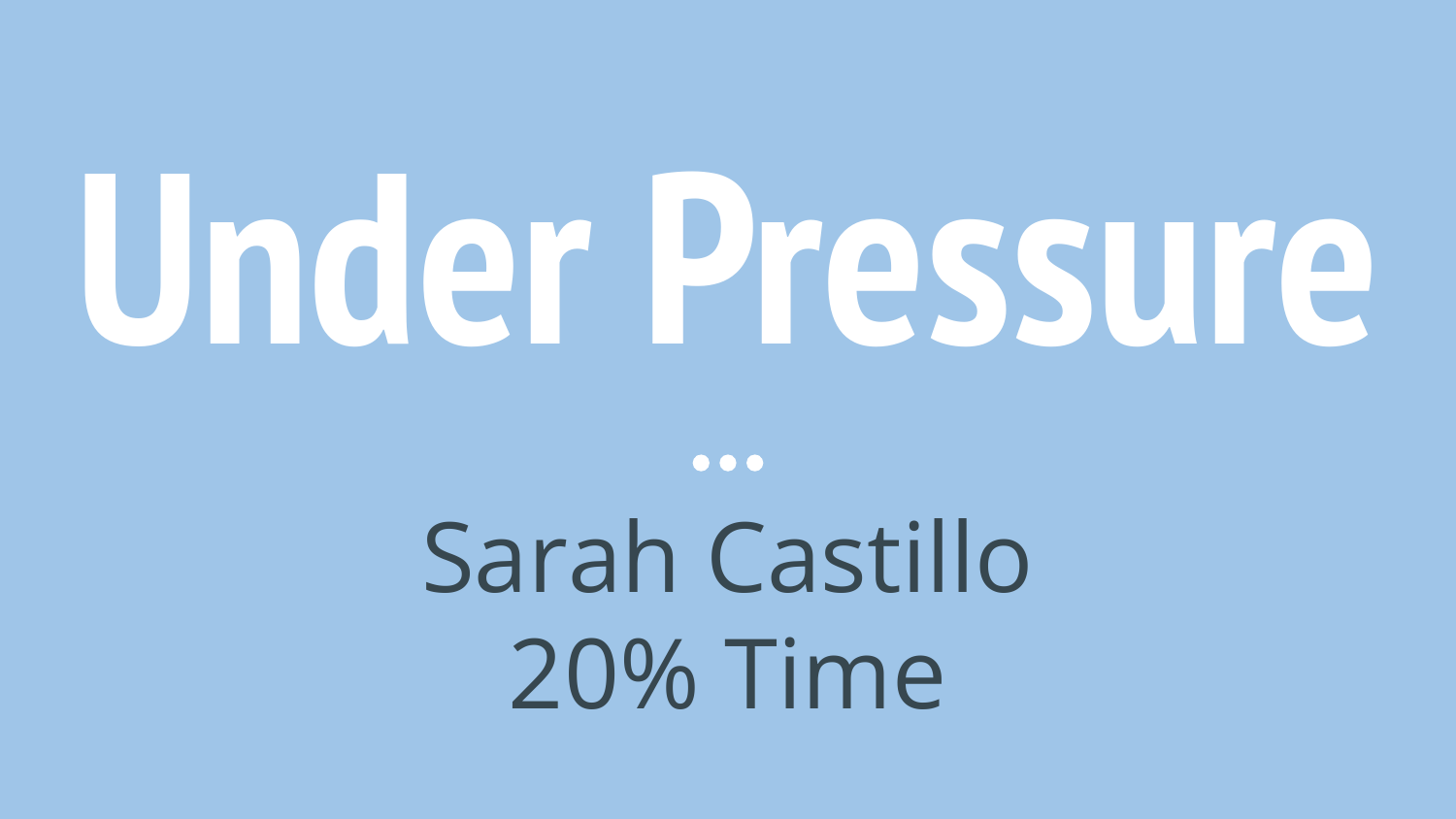

# Under Pressure
Sarah Castillo
20% Time